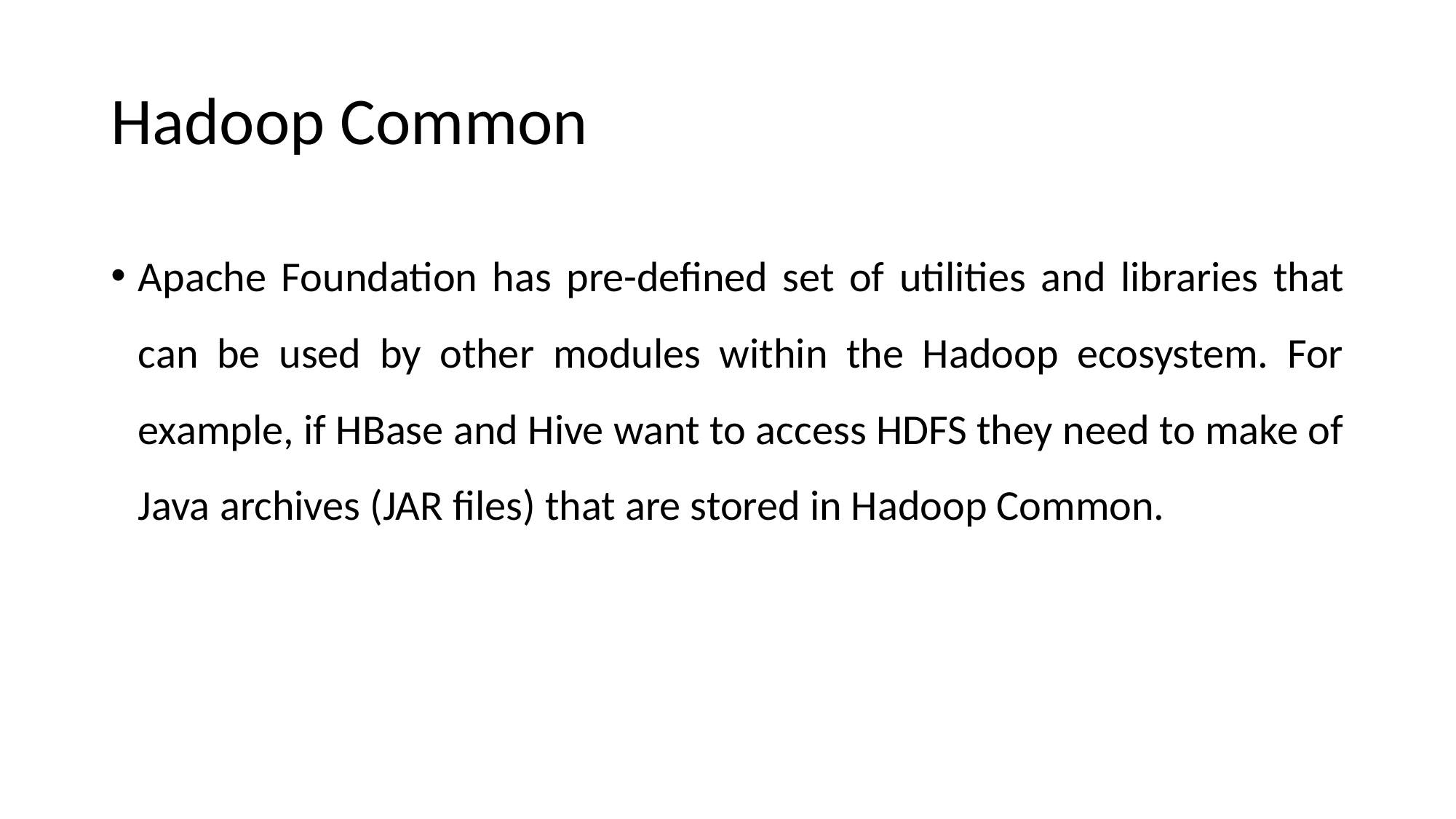

# Hadoop Common
Apache Foundation has pre-defined set of utilities and libraries that can be used by other modules within the Hadoop ecosystem. For example, if HBase and Hive want to access HDFS they need to make of Java archives (JAR files) that are stored in Hadoop Common.